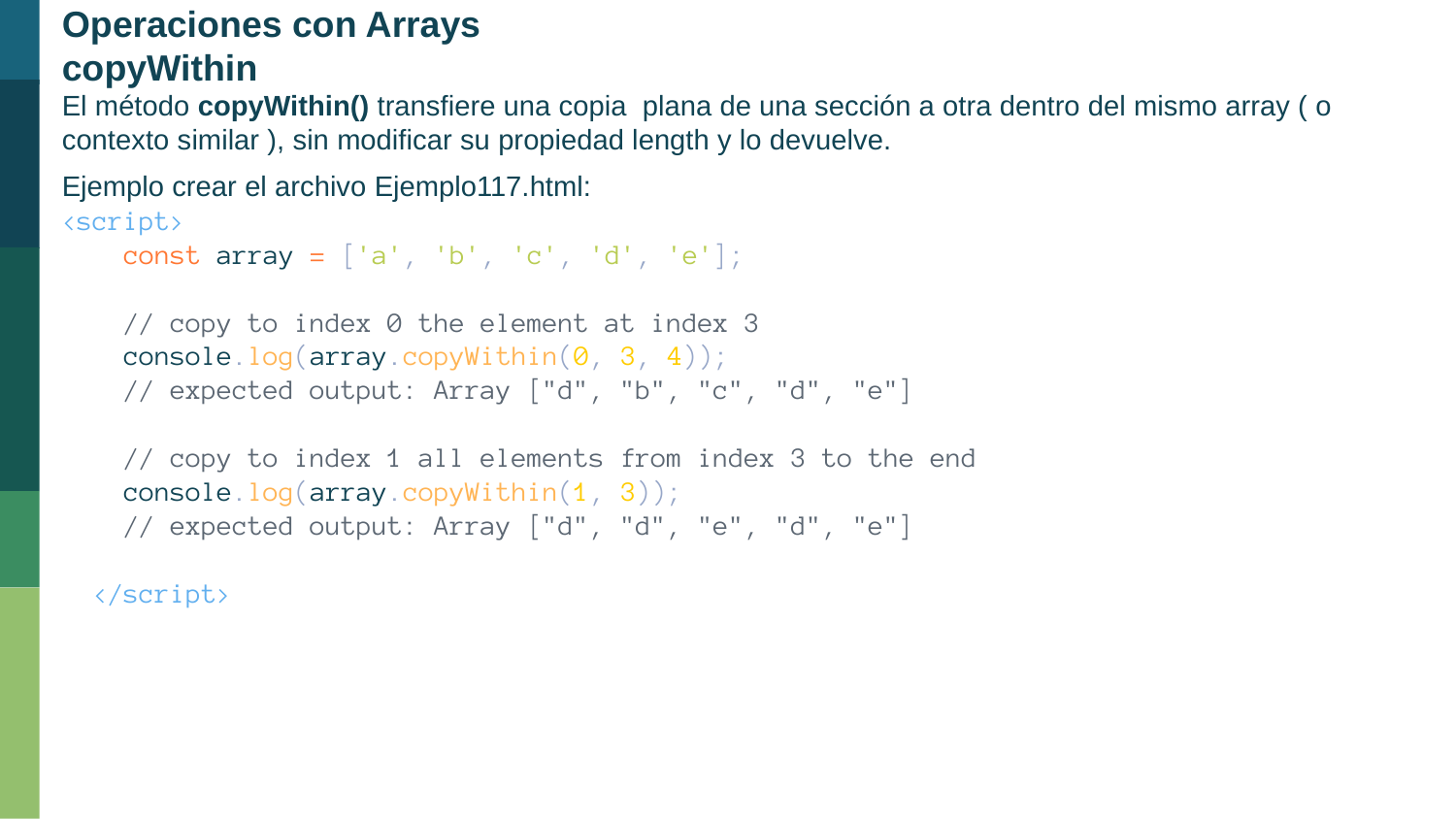

Operaciones con Arrays
copyWithin
El método copyWithin() transfiere una copia  plana de una sección a otra dentro del mismo array ( o contexto similar ), sin modificar su propiedad length y lo devuelve.
Ejemplo crear el archivo Ejemplo117.html:
<script>
    const array = ['a', 'b', 'c', 'd', 'e'];
    // copy to index 0 the element at index 3
    console.log(array.copyWithin(0, 3, 4));
    // expected output: Array ["d", "b", "c", "d", "e"]
    // copy to index 1 all elements from index 3 to the end
    console.log(array.copyWithin(1, 3));
    // expected output: Array ["d", "d", "e", "d", "e"]
  </script>